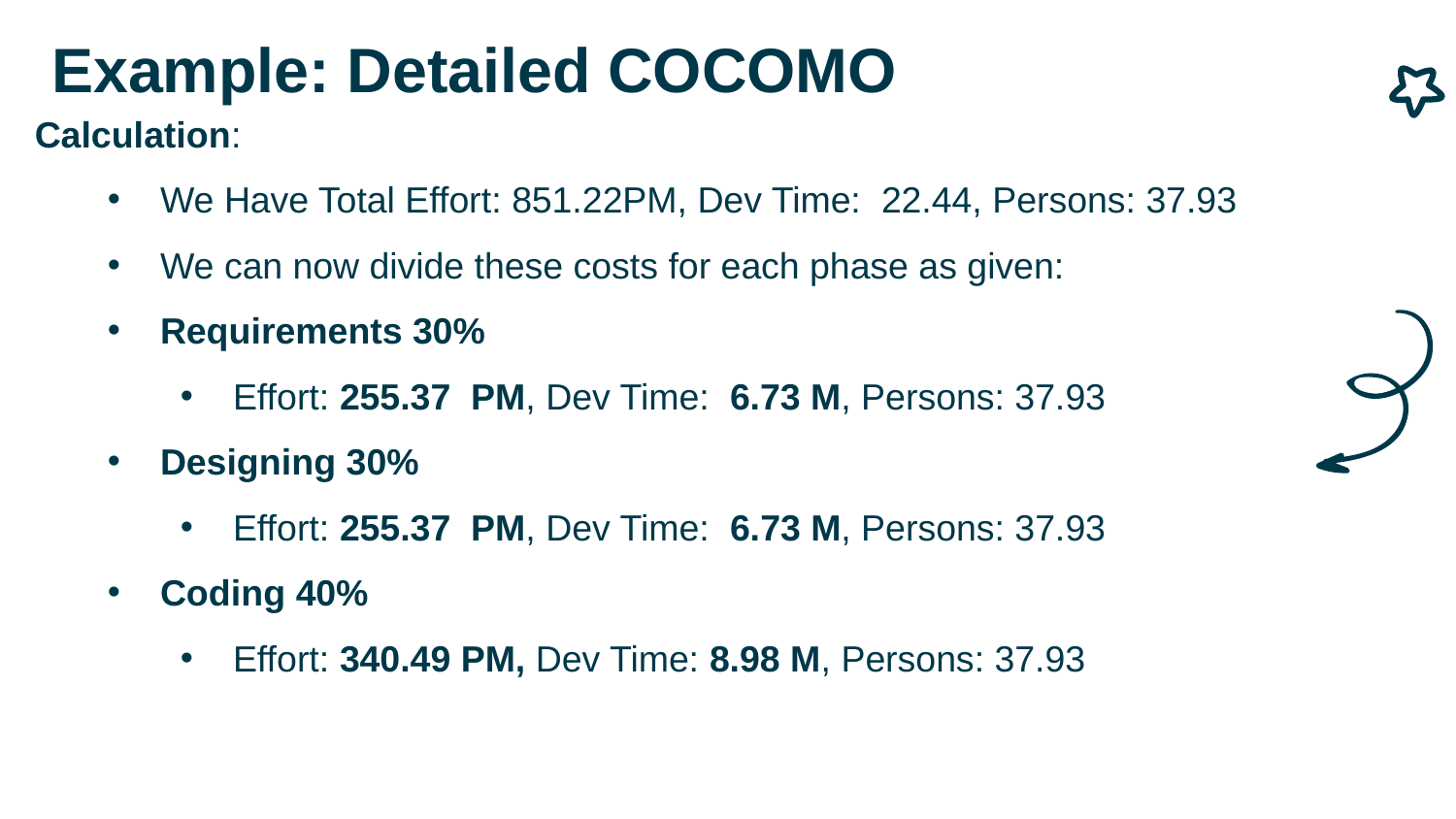

Example: Detailed COCOMO

Calculation:
We Have Total Effort: 851.22PM, Dev Time:  22.44, Persons: 37.93
We can now divide these costs for each phase as given:
Requirements 30%
Effort: 255.37  PM, Dev Time:  6.73 M, Persons: 37.93
Designing 30%
Effort: 255.37  PM, Dev Time:  6.73 M, Persons: 37.93
Coding 40%
Effort: 340.49 PM, Dev Time: 8.98 M, Persons: 37.93